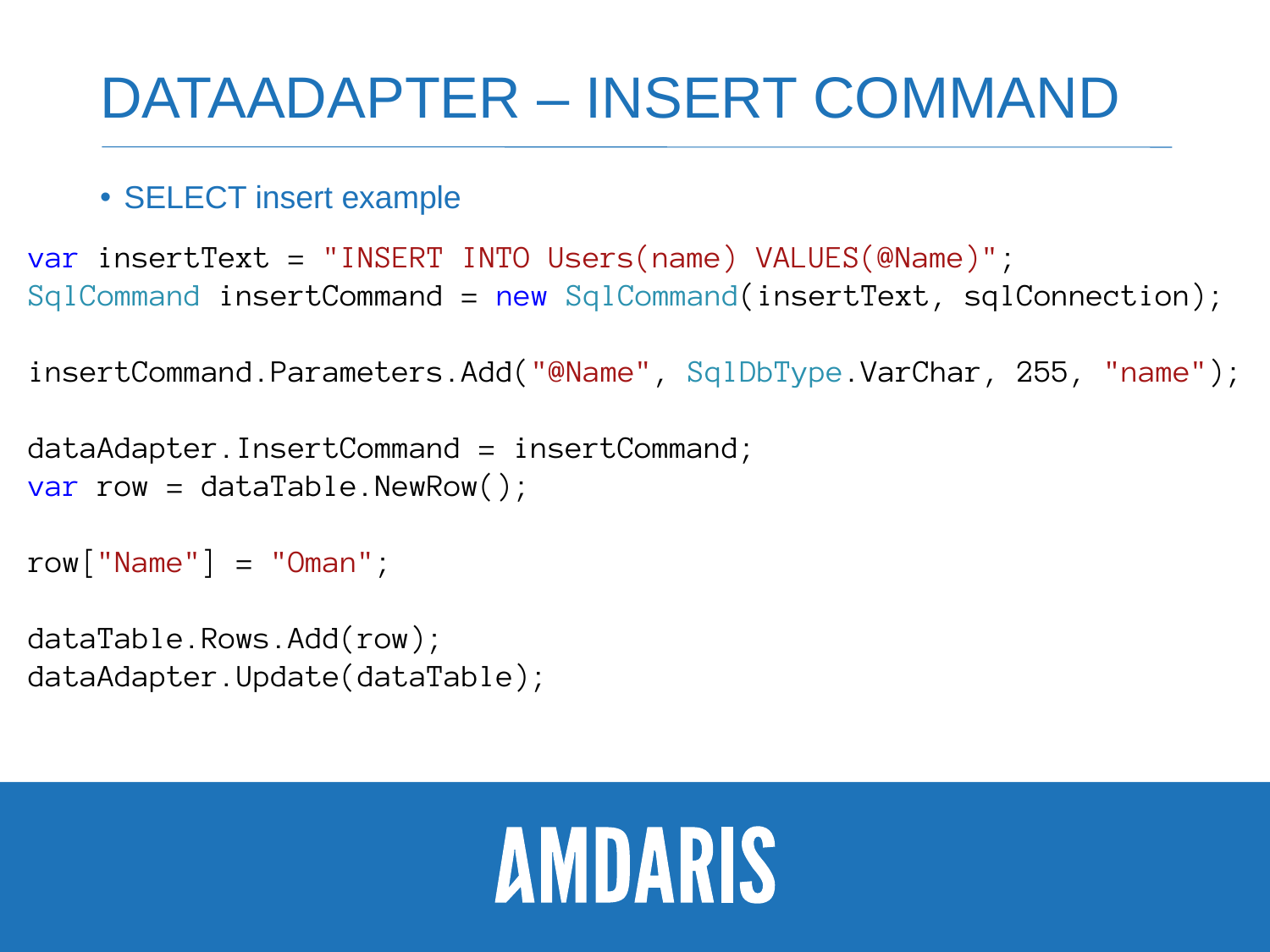

# Dataadapter – INSERT command
SELECT insert example

var insertText = "INSERT INTO Users(name) VALUES(@Name)";
SqlCommand insertCommand = new SqlCommand(insertText, sqlConnection);

insertCommand.Parameters.Add("@Name", SqlDbType.VarChar, 255, "name");

dataAdapter.InsertCommand = insertCommand;
var row = dataTable.NewRow();

row["Name"] = "Oman";

dataTable.Rows.Add(row);
dataAdapter.Update(dataTable);